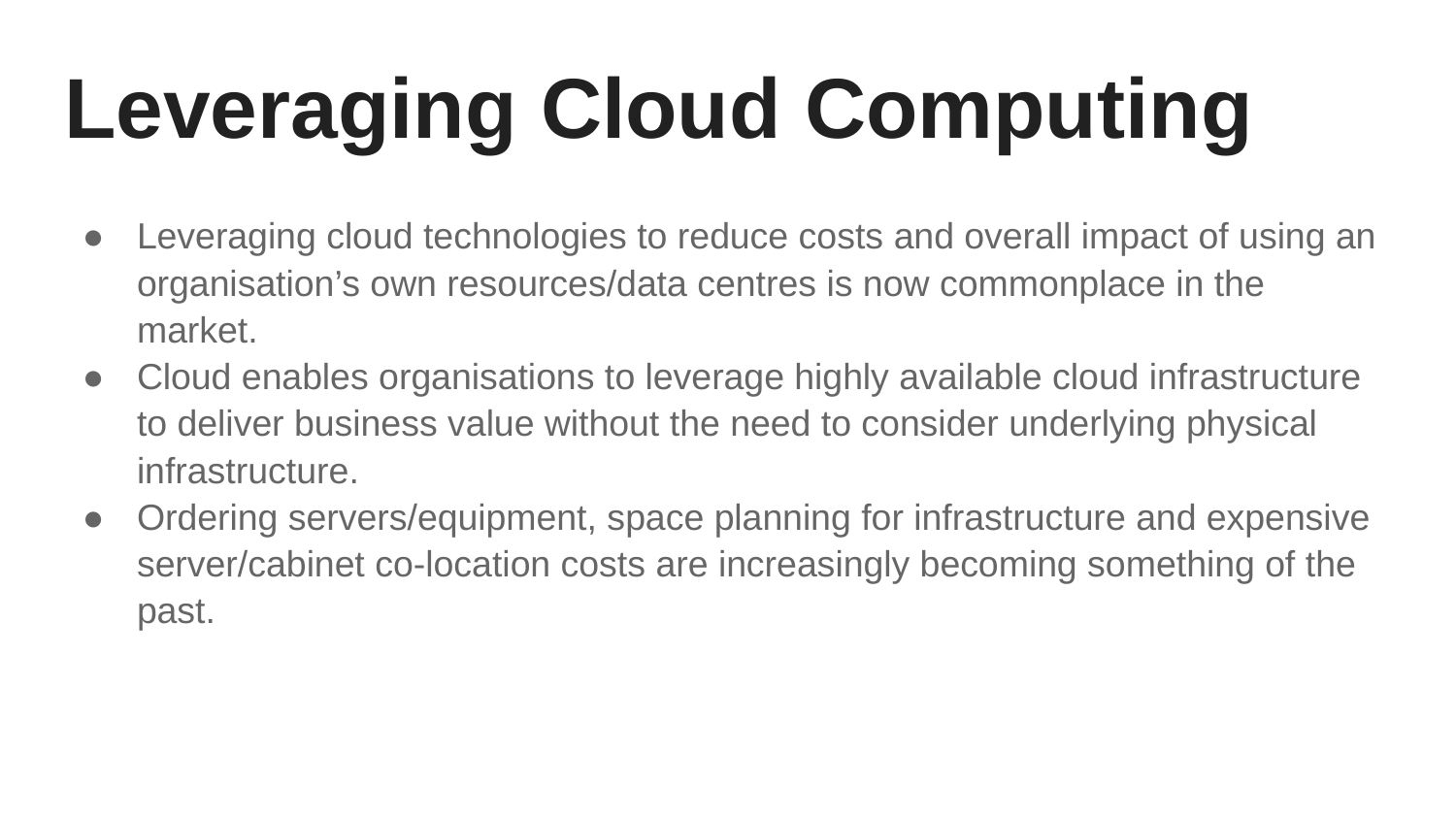

# Leveraging Cloud Computing
Leveraging cloud technologies to reduce costs and overall impact of using an organisation’s own resources/data centres is now commonplace in the market.
Cloud enables organisations to leverage highly available cloud infrastructure to deliver business value without the need to consider underlying physical infrastructure.
Ordering servers/equipment, space planning for infrastructure and expensive server/cabinet co-location costs are increasingly becoming something of the past.